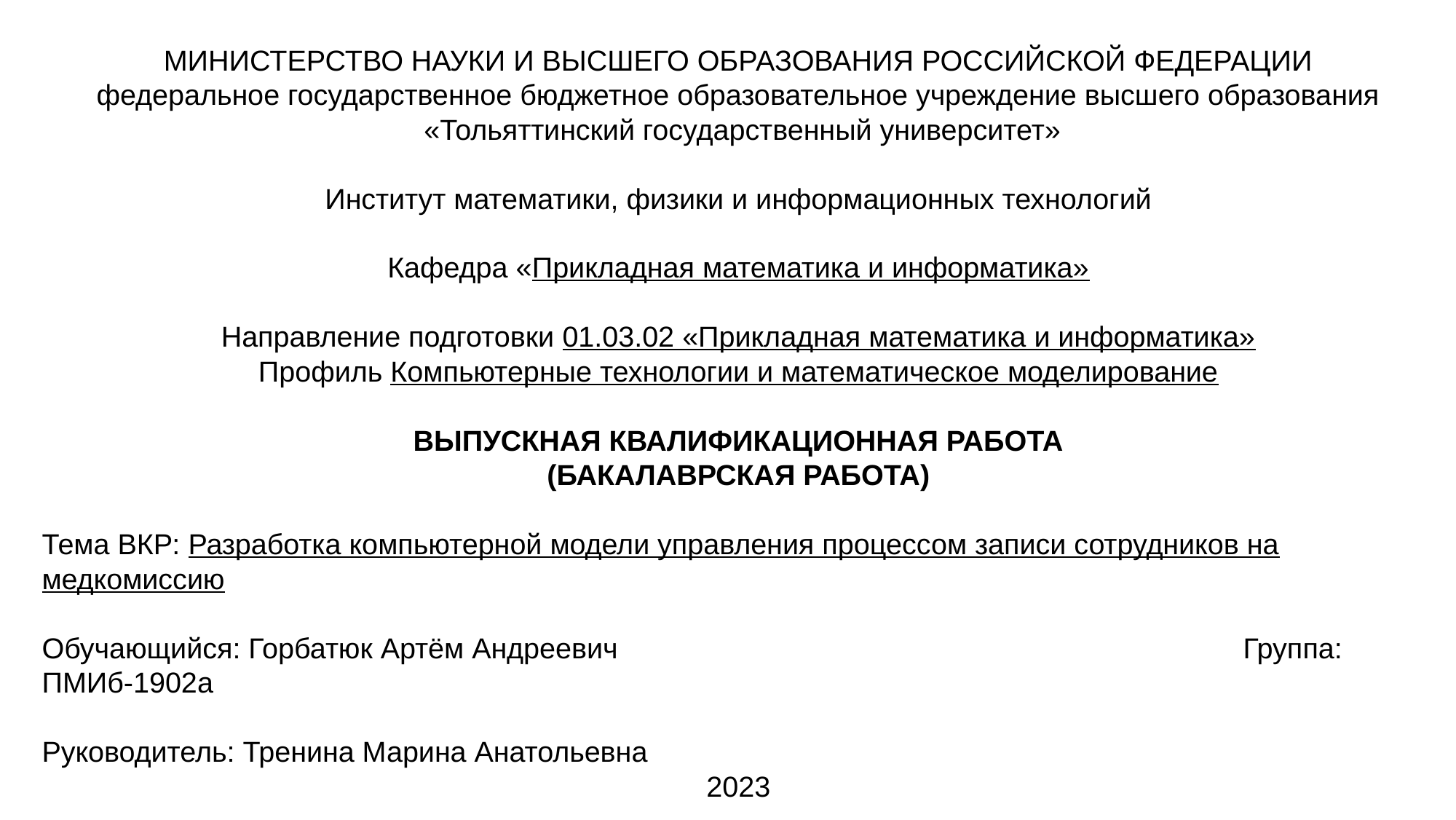

МИНИСТЕРСТВО НАУКИ И ВЫСШЕГО ОБРАЗОВАНИЯ РОССИЙСКОЙ ФЕДЕРАЦИИ
федеральное государственное бюджетное образовательное учреждение высшего образования
 «Тольяттинский государственный университет»
 
Институт математики, физики и информационных технологий
 
Кафедра «Прикладная математика и информатика»
Направление подготовки 01.03.02 «Прикладная математика и информатика»
Профиль Компьютерные технологии и математическое моделирование
Выпускная квалификационная работа
(бакалаврская работа)
Тема ВКР: Разработка компьютерной модели управления процессом записи сотрудников на медкомиссию

Обучающийся: Горбатюк Артём Андреевич 						Группа: ПМИб-1902а
Руководитель: Тренина Марина Анатольевна
2023